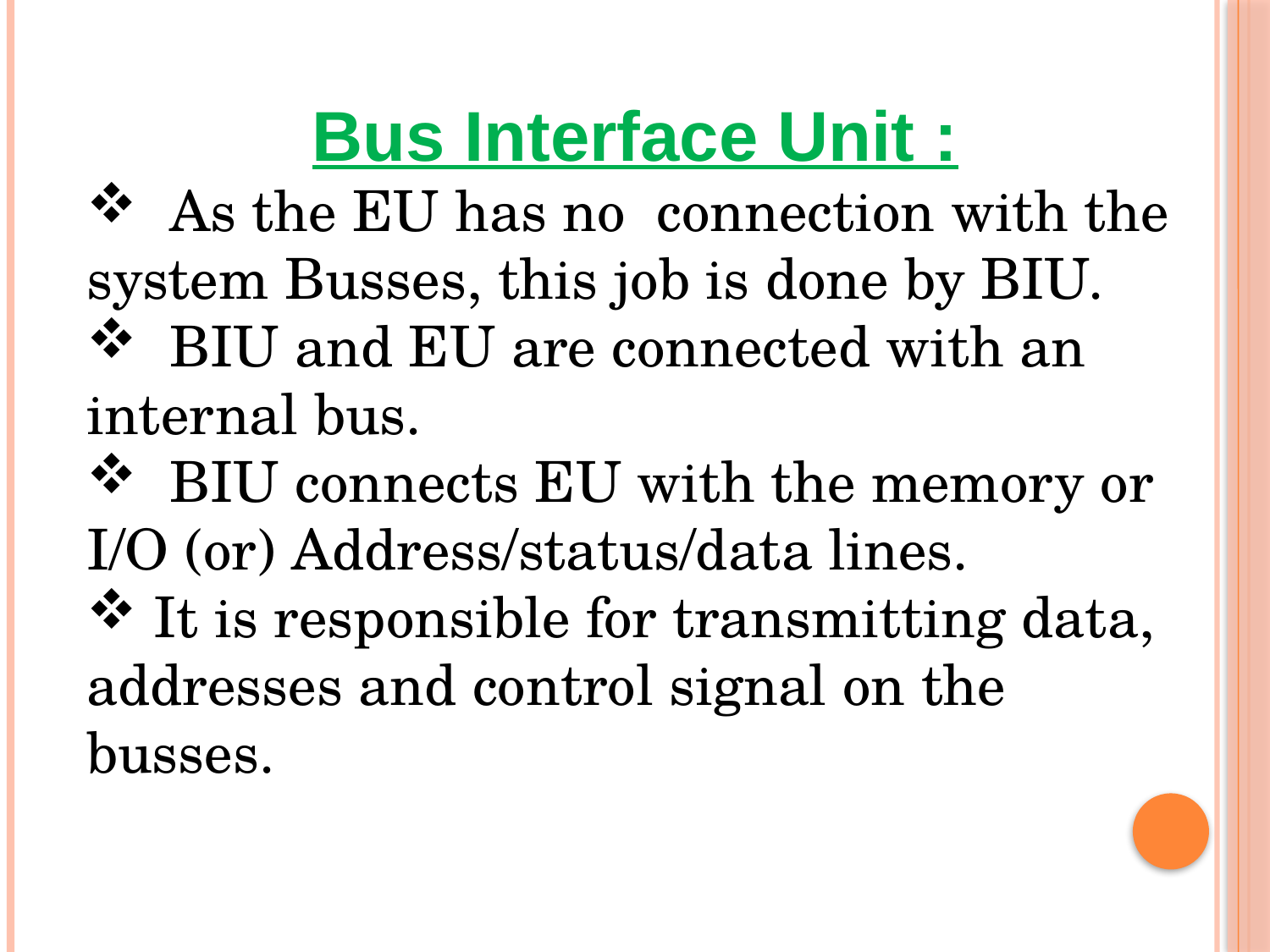

Bus Interface Unit :
  As the EU has no  connection with the system Busses, this job is done by BIU.
  BIU and EU are connected with an internal bus.
  BIU connects EU with the memory or I/O (or) Address/status/data lines.
 It is responsible for transmitting data, addresses and control signal on the busses.